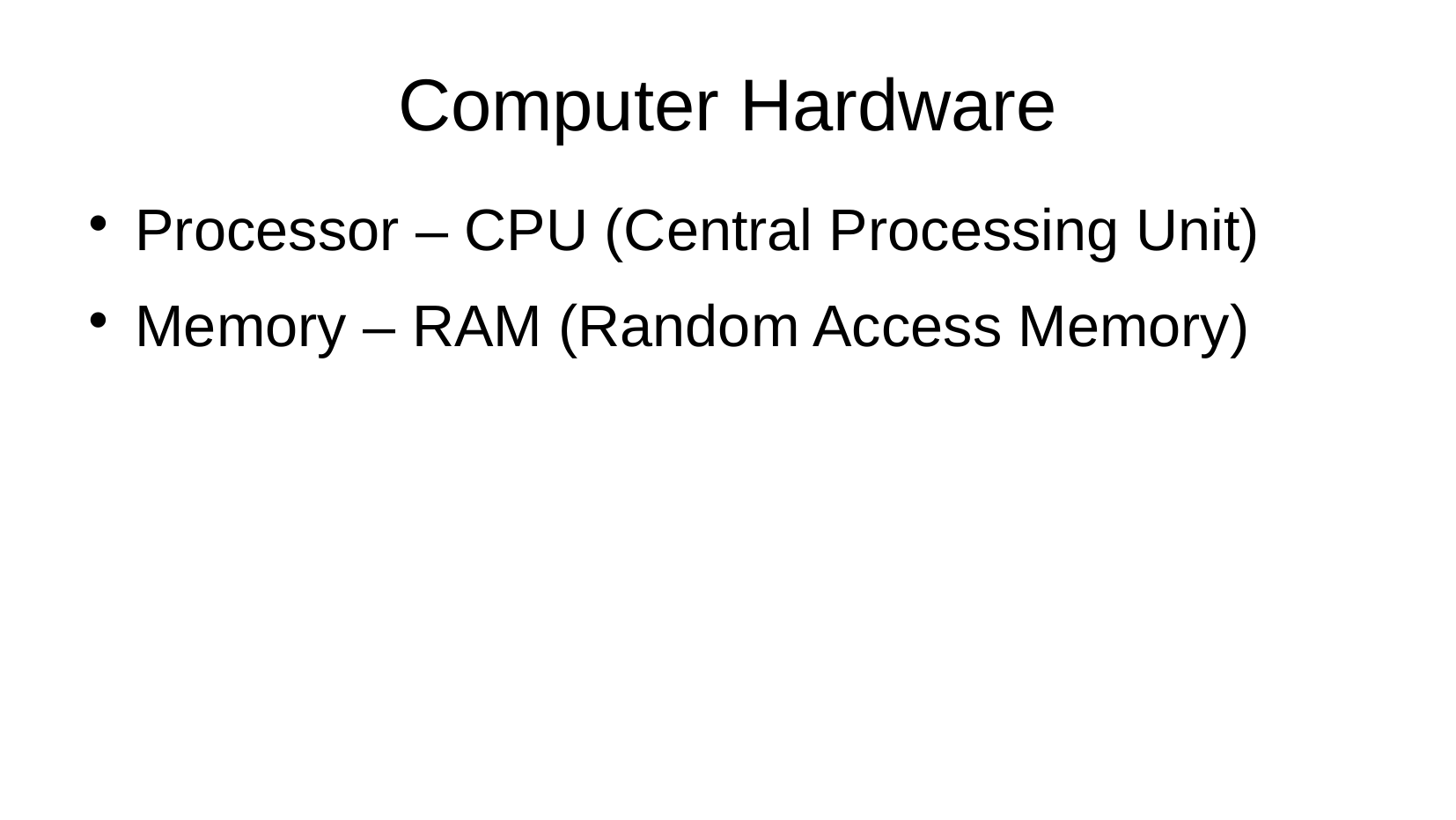

Computer Hardware
Processor – CPU (Central Processing Unit)
Memory – RAM (Random Access Memory)